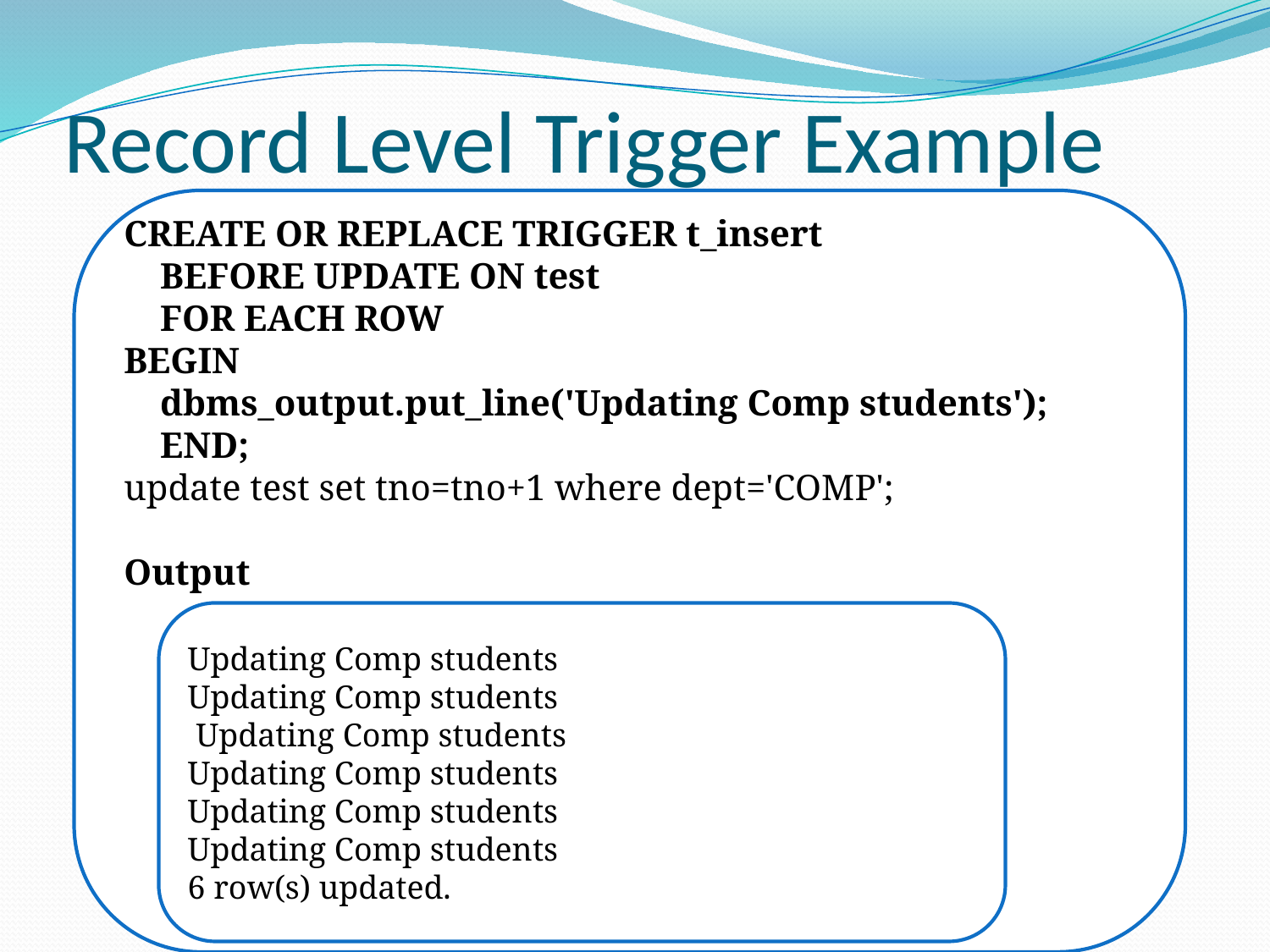

# Record Level Trigger Example
CREATE OR REPLACE TRIGGER t_insert
    BEFORE UPDATE ON test
    FOR EACH ROW
BEGIN
    dbms_output.put_line('Updating Comp students');
    END;
update test set tno=tno+1 where dept='COMP';

Output

Updating Comp students
Updating Comp students
 Updating Comp students
Updating Comp students
Updating Comp students
Updating Comp students
6 row(s) updated.